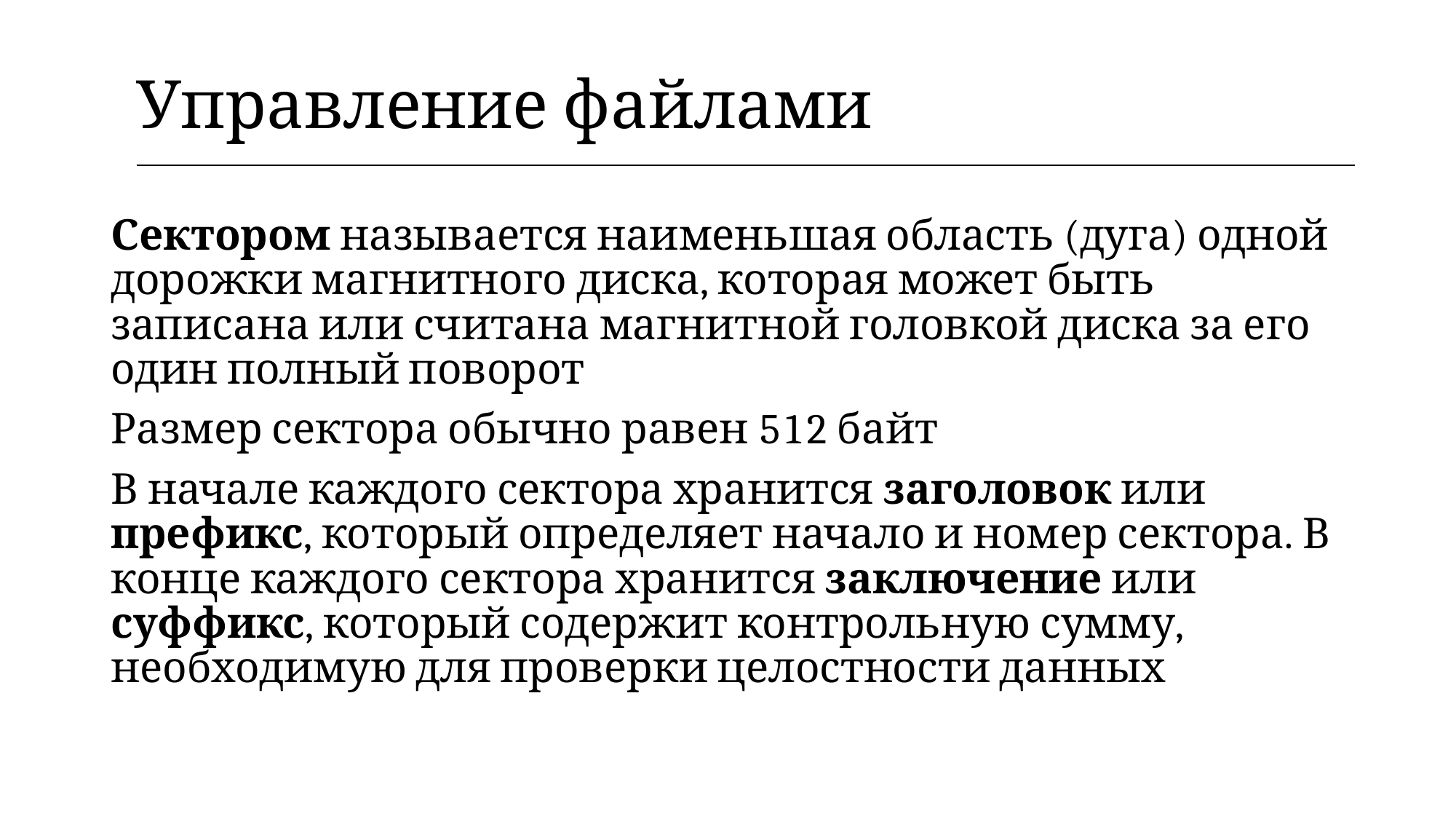

| Управление файлами |
| --- |
Сектором называется наименьшая область (дуга) одной дорожки магнитного диска, которая может быть записана или считана магнитной головкой диска за его один полный поворот
Размер сектора обычно равен 512 байт
В начале каждого сектора хранится заголовок или префикс, который определяет начало и номер сектора. В конце каждого сектора хранится заключение или суффикс, который содержит контрольную сумму, необходимую для проверки целостности данных